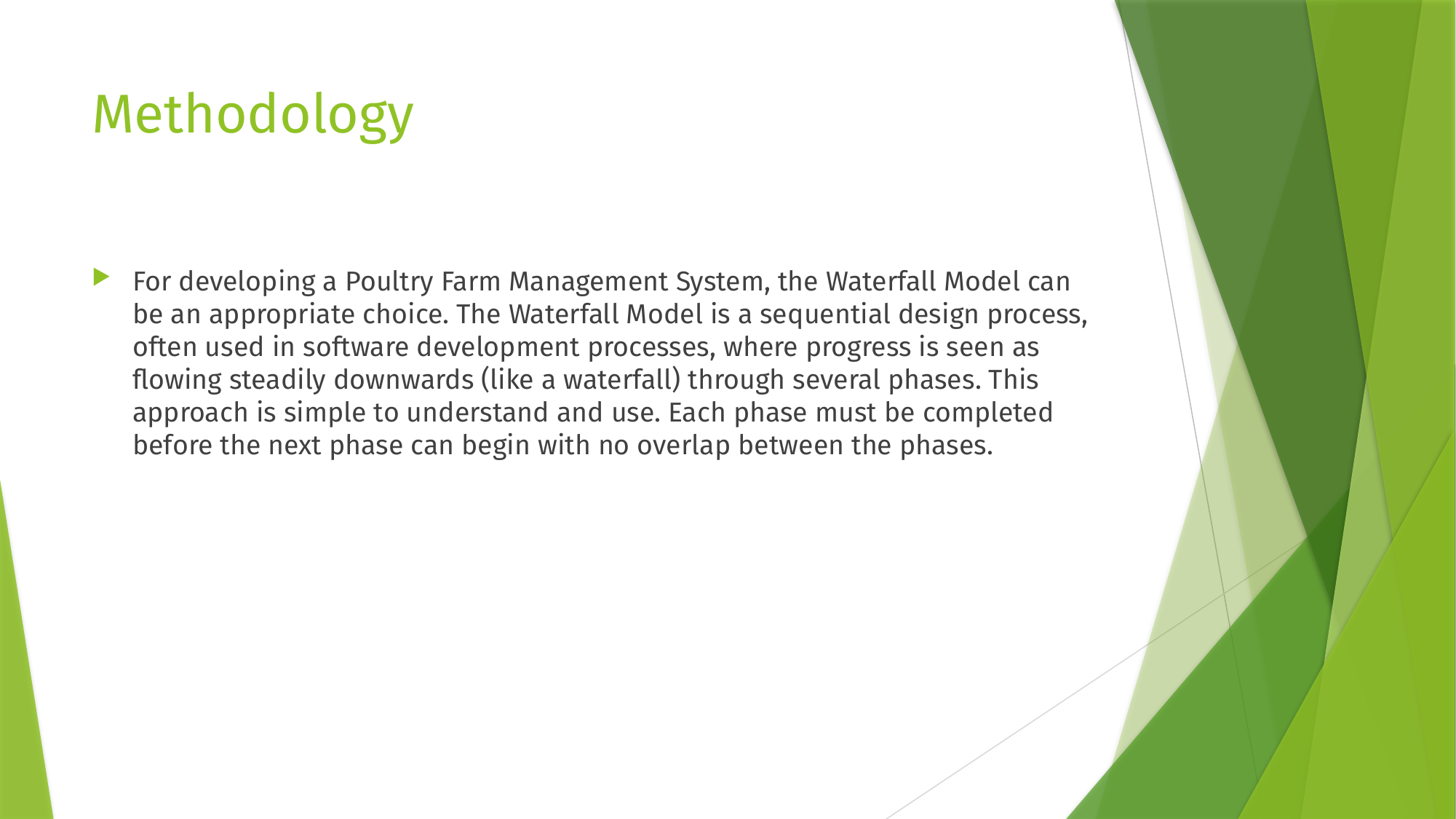

# Methodology
For developing a Poultry Farm Management System, the Waterfall Model can be an appropriate choice. The Waterfall Model is a sequential design process, often used in software development processes, where progress is seen as flowing steadily downwards (like a waterfall) through several phases. This approach is simple to understand and use. Each phase must be completed before the next phase can begin with no overlap between the phases.